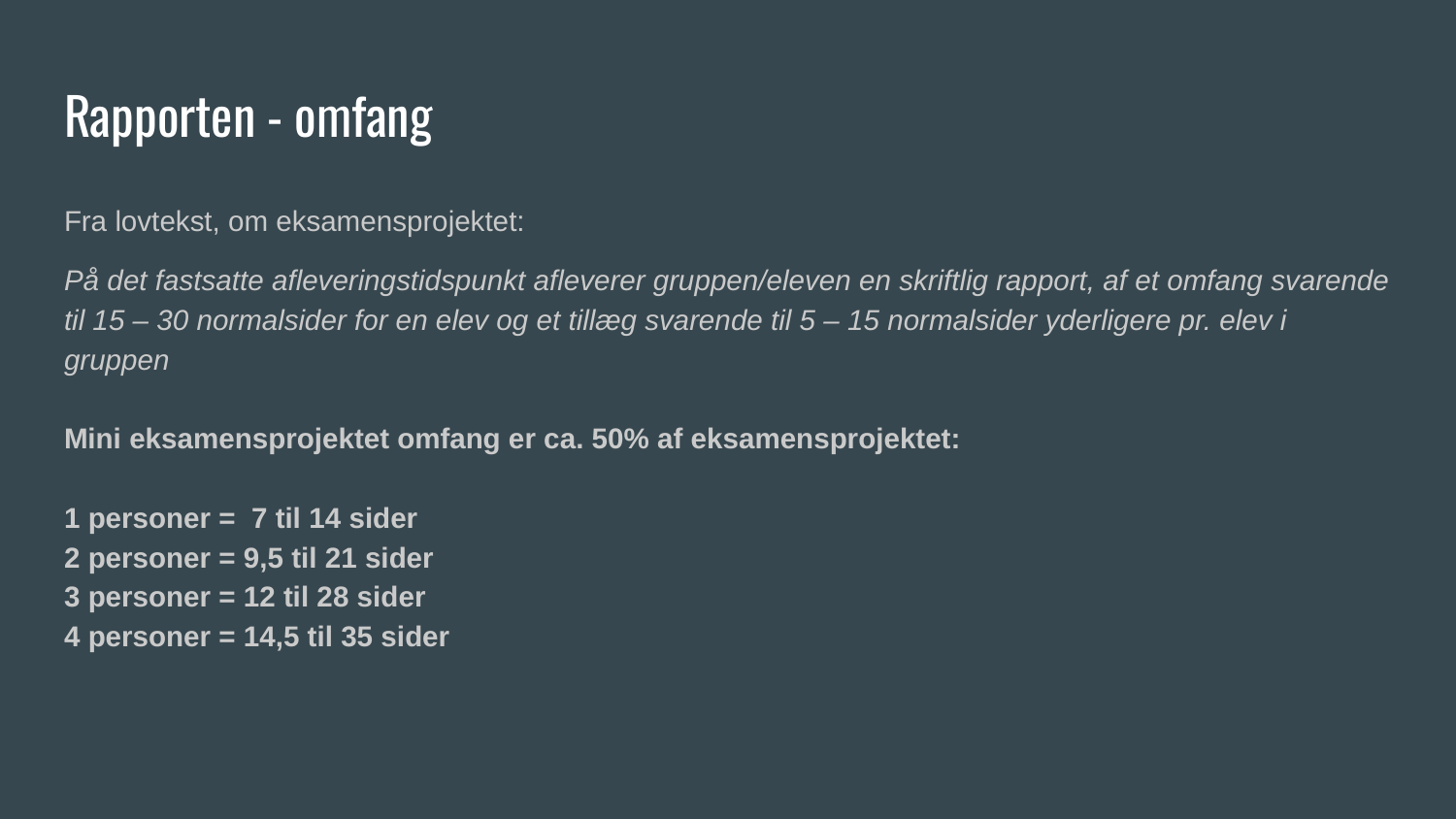

# Rapporten - omfang
Fra lovtekst, om eksamensprojektet:
På det fastsatte afleveringstidspunkt afleverer gruppen/eleven en skriftlig rapport, af et omfang svarende til 15 – 30 normalsider for en elev og et tillæg svarende til 5 – 15 normalsider yderligere pr. elev i gruppen
Mini eksamensprojektet omfang er ca. 50% af eksamensprojektet:
1 personer =  7 til 14 sider
2 personer = 9,5 til 21 sider
3 personer = 12 til 28 sider
4 personer = 14,5 til 35 sider